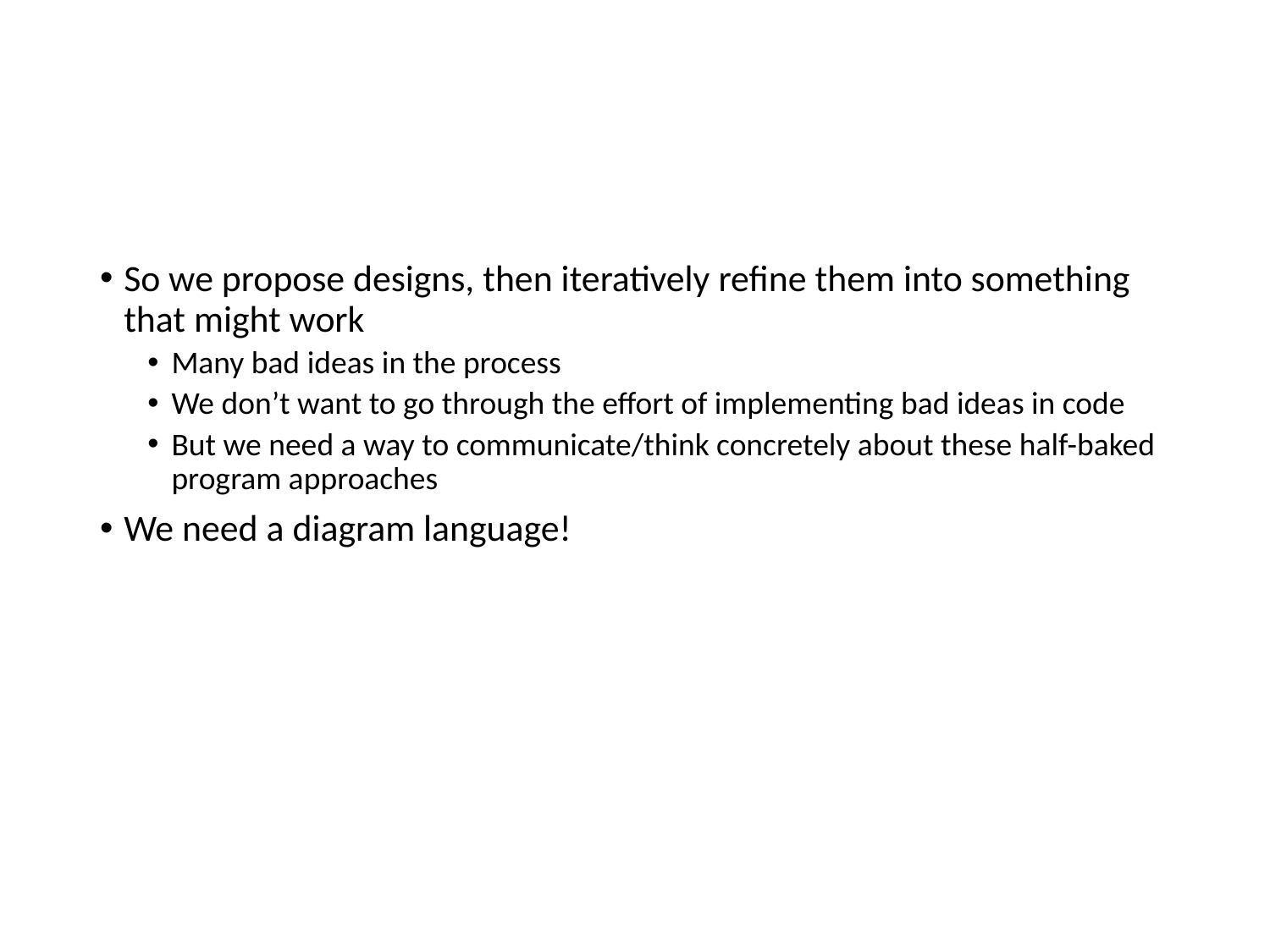

#
So we propose designs, then iteratively refine them into something that might work
Many bad ideas in the process
We don’t want to go through the effort of implementing bad ideas in code
But we need a way to communicate/think concretely about these half-baked program approaches
We need a diagram language!